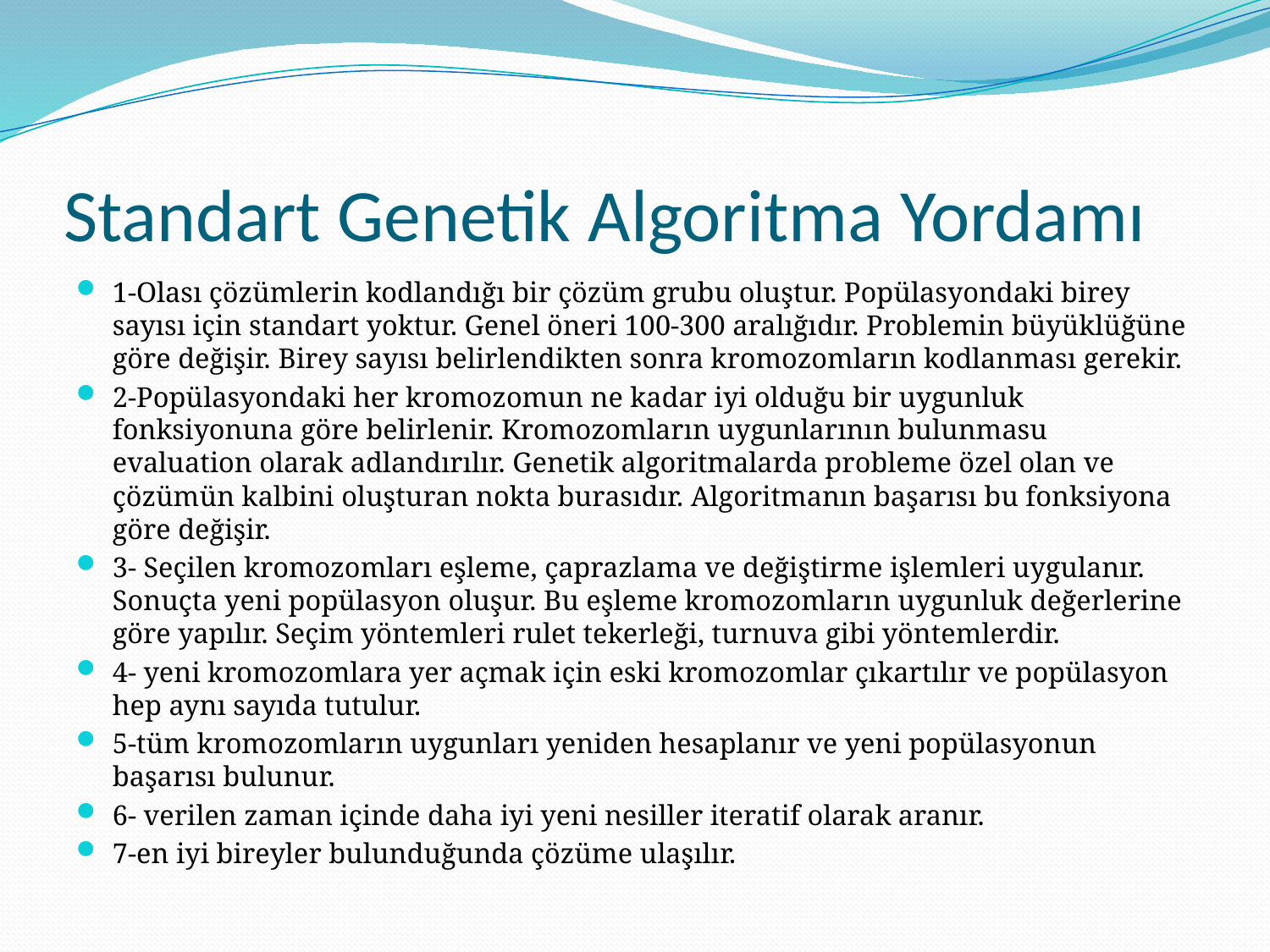

# Standart Genetik Algoritma Yordamı
1-Olası çözümlerin kodlandığı bir çözüm grubu oluştur. Popülasyondaki birey sayısı için standart yoktur. Genel öneri 100-300 aralığıdır. Problemin büyüklüğüne göre değişir. Birey sayısı belirlendikten sonra kromozomların kodlanması gerekir.
2-Popülasyondaki her kromozomun ne kadar iyi olduğu bir uygunluk fonksiyonuna göre belirlenir. Kromozomların uygunlarının bulunmasu evaluation olarak adlandırılır. Genetik algoritmalarda probleme özel olan ve çözümün kalbini oluşturan nokta burasıdır. Algoritmanın başarısı bu fonksiyona göre değişir.
3- Seçilen kromozomları eşleme, çaprazlama ve değiştirme işlemleri uygulanır. Sonuçta yeni popülasyon oluşur. Bu eşleme kromozomların uygunluk değerlerine göre yapılır. Seçim yöntemleri rulet tekerleği, turnuva gibi yöntemlerdir.
4- yeni kromozomlara yer açmak için eski kromozomlar çıkartılır ve popülasyon hep aynı sayıda tutulur.
5-tüm kromozomların uygunları yeniden hesaplanır ve yeni popülasyonun başarısı bulunur.
6- verilen zaman içinde daha iyi yeni nesiller iteratif olarak aranır.
7-en iyi bireyler bulunduğunda çözüme ulaşılır.